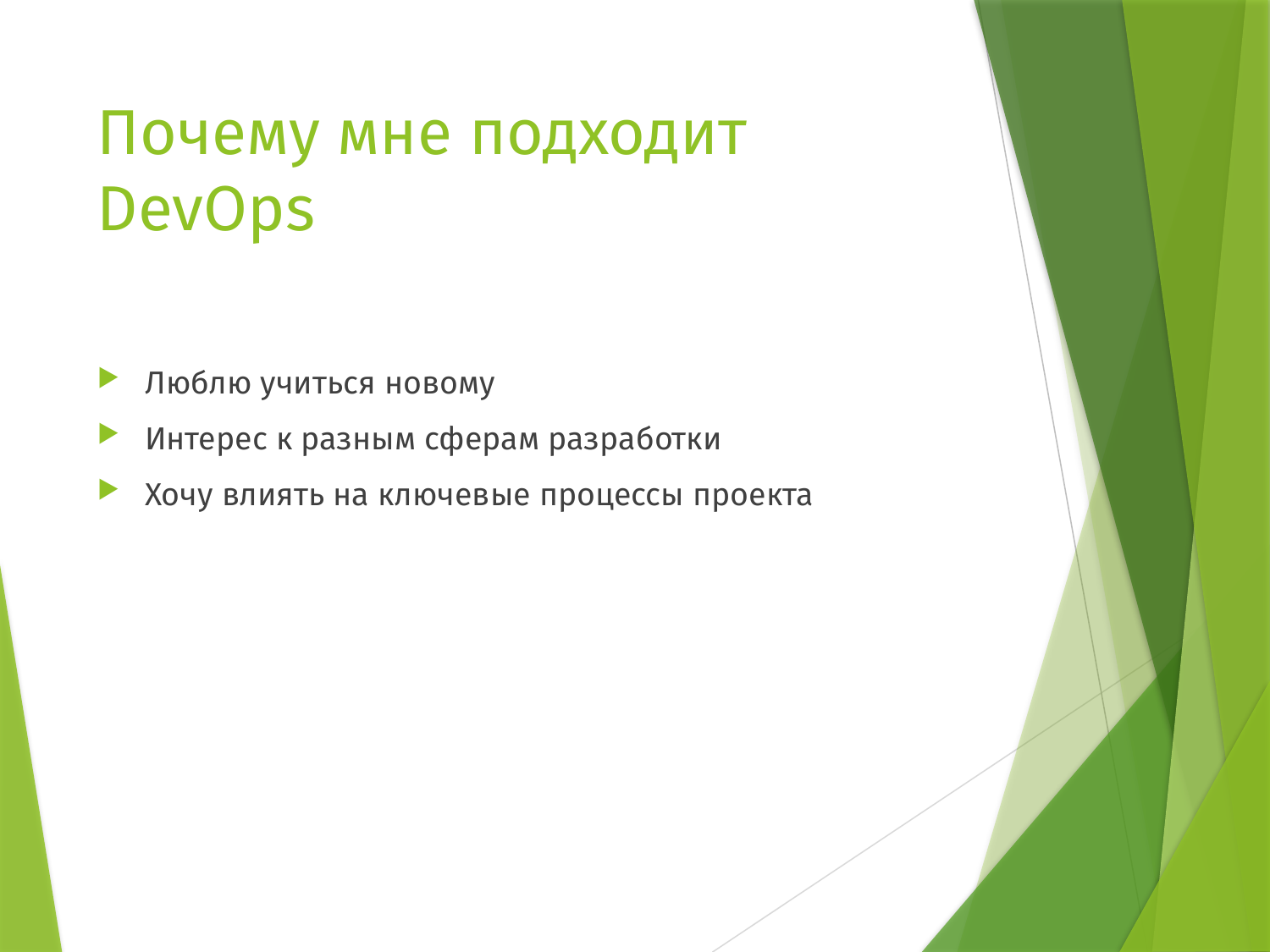

# Почему мне подходит DevOps

Люблю учиться новому
Интерес к разным сферам разработки
Хочу влиять на ключевые процессы проекта